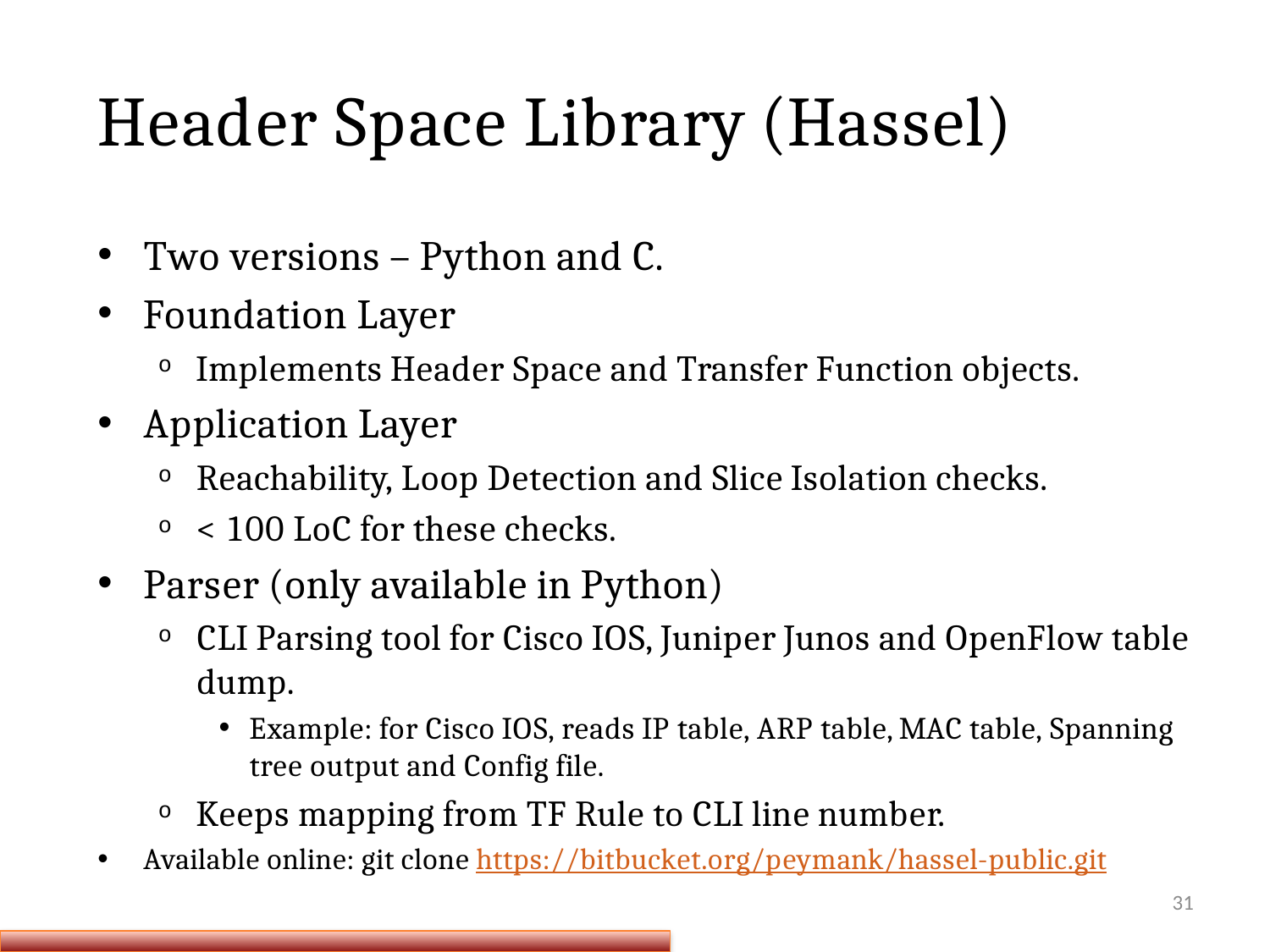

# Header Space Library (Hassel)
Two versions – Python and C.
Foundation Layer
Implements Header Space and Transfer Function objects.
Application Layer
Reachability, Loop Detection and Slice Isolation checks.
< 100 LoC for these checks.
Parser (only available in Python)
CLI Parsing tool for Cisco IOS, Juniper Junos and OpenFlow table dump.
Example: for Cisco IOS, reads IP table, ARP table, MAC table, Spanning tree output and Config file.
Keeps mapping from TF Rule to CLI line number.
Available online: git clone https://bitbucket.org/peymank/hassel-public.git
31